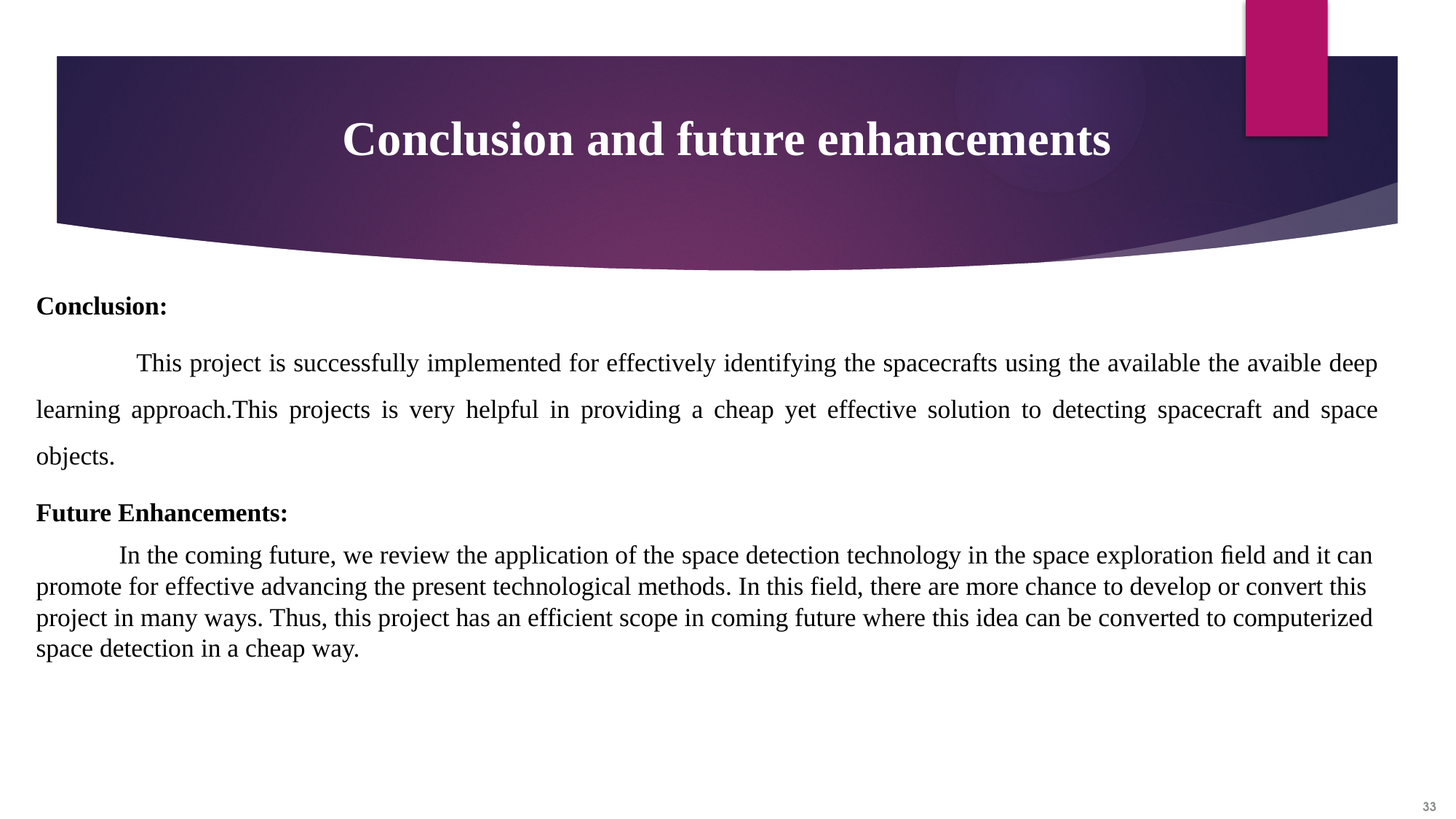

# Conclusion and future enhancements
Conclusion:
             This project is successfully implemented for effectively identifying the spacecrafts using the available the avaible deep learning approach.This projects is very helpful in providing a cheap yet effective solution to detecting spacecraft and space objects.
Future Enhancements:
            In the coming future, we review the application of the space detection technology in the space exploration ﬁeld and it can promote for effective advancing the present technological methods. In this field, there are more chance to develop or convert this project in many ways. Thus, this project has an efficient scope in coming future where this idea can be converted to computerized space detection in a cheap way.